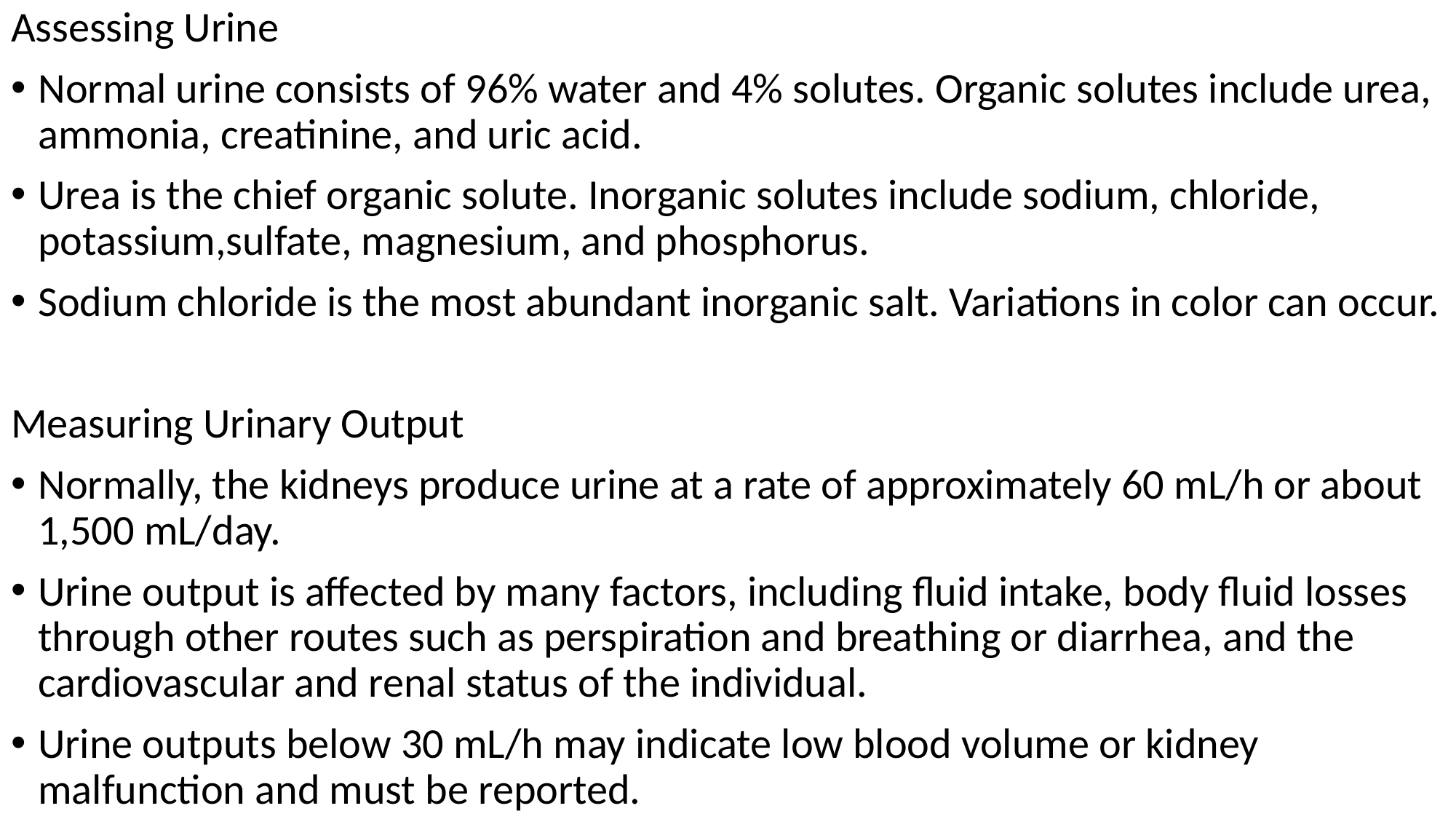

Assessing Urine
Normal urine consists of 96% water and 4% solutes. Organic solutes include urea, ammonia, creatinine, and uric acid.
Urea is the chief organic solute. Inorganic solutes include sodium, chloride, potassium,sulfate, magnesium, and phosphorus.
Sodium chloride is the most abundant inorganic salt. Variations in color can occur.

Measuring Urinary Output
Normally, the kidneys produce urine at a rate of approximately 60 mL/h or about 1,500 mL/day.
Urine output is affected by many factors, including fluid intake, body fluid losses through other routes such as perspiration and breathing or diarrhea, and the cardiovascular and renal status of the individual.
Urine outputs below 30 mL/h may indicate low blood volume or kidney malfunction and must be reported.